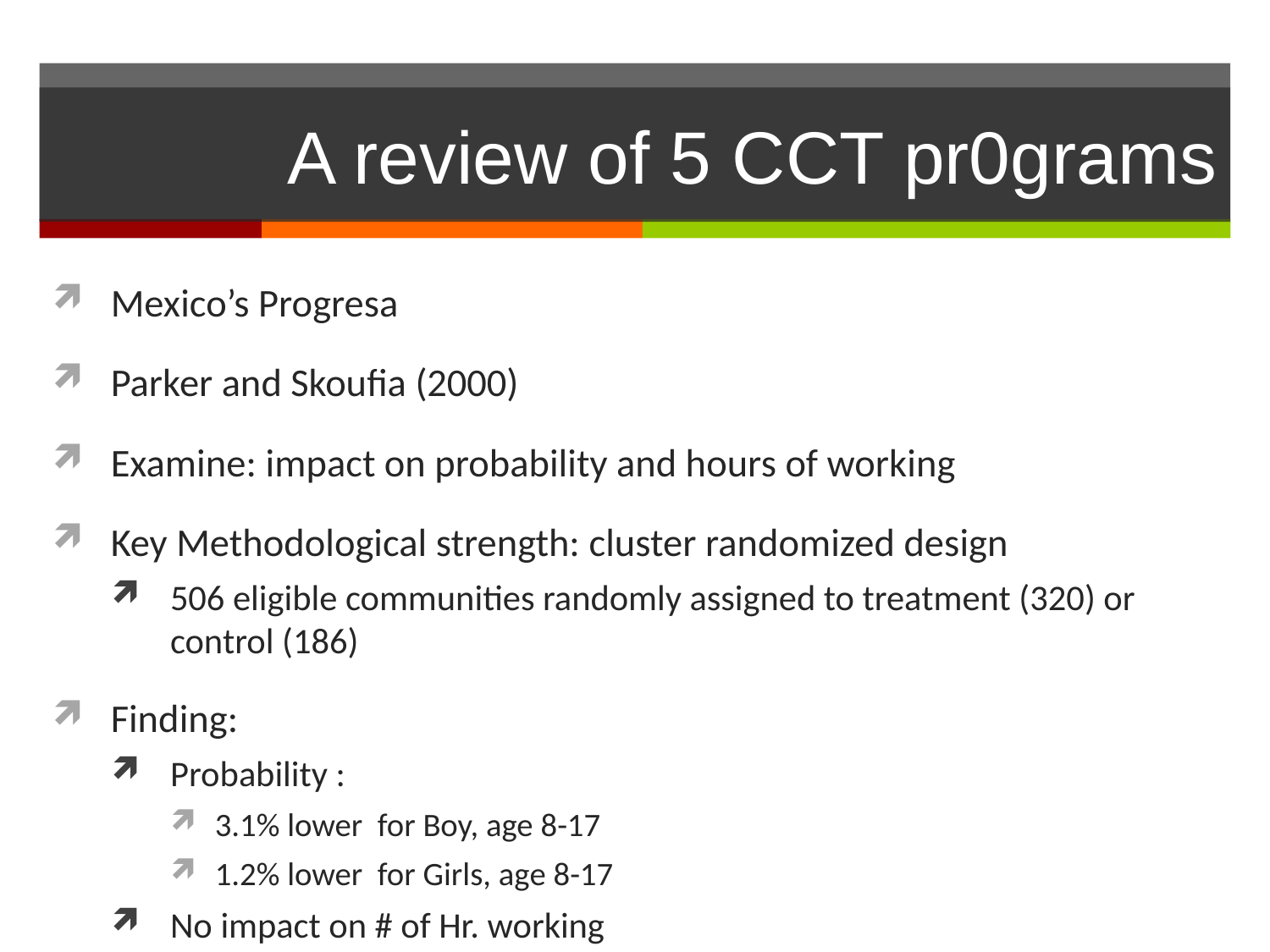

# A review of 5 CCT pr0grams
Mexico’s Progresa
Parker and Skoufia (2000)
Examine: impact on probability and hours of working
Key Methodological strength: cluster randomized design
506 eligible communities randomly assigned to treatment (320) or control (186)
Finding:
Probability :
3.1% lower  for Boy, age 8-17
1.2% lower  for Girls, age 8-17
No impact on # of Hr. working